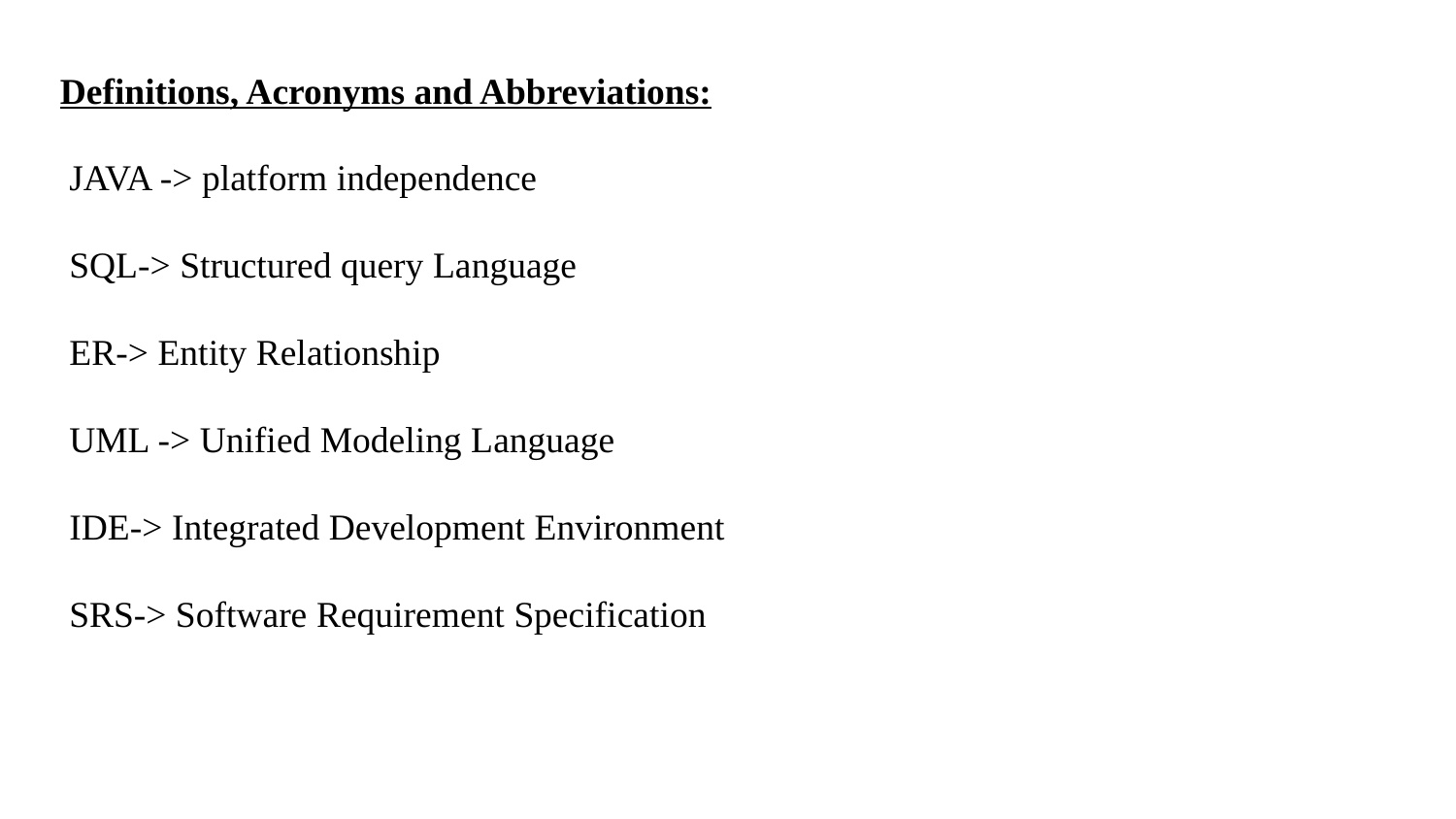

# Definitions, Acronyms and Abbreviations:
 JAVA -> platform independence

 SQL-> Structured query Language

 ER-> Entity Relationship

 UML -> Unified Modeling Language

 IDE-> Integrated Development Environment

 SRS-> Software Requirement Specification